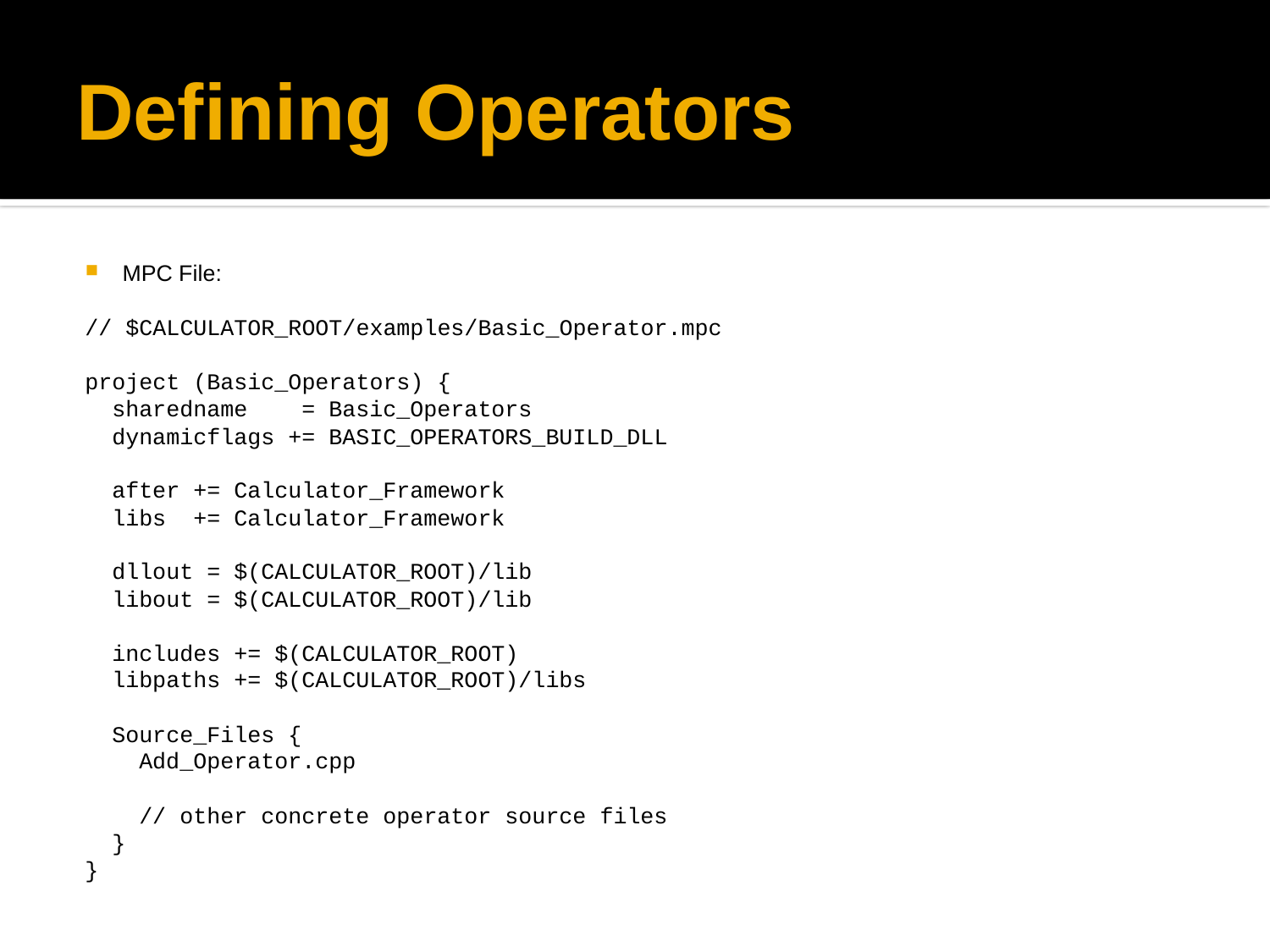

# Defining Operators
MPC File:

// $CALCULATOR_ROOT/examples/Basic_Operator.mpc

project (Basic_Operators) {
  sharedname    = Basic_Operators
  dynamicflags += BASIC_OPERATORS_BUILD_DLL

  after += Calculator_Framework
  libs  += Calculator_Framework

  dllout = $(CALCULATOR_ROOT)/lib
  libout = $(CALCULATOR_ROOT)/lib

  includes += $(CALCULATOR_ROOT)
  libpaths += $(CALCULATOR_ROOT)/libs

  Source_Files {
    Add_Operator.cpp

    // other concrete operator source files
  }
}